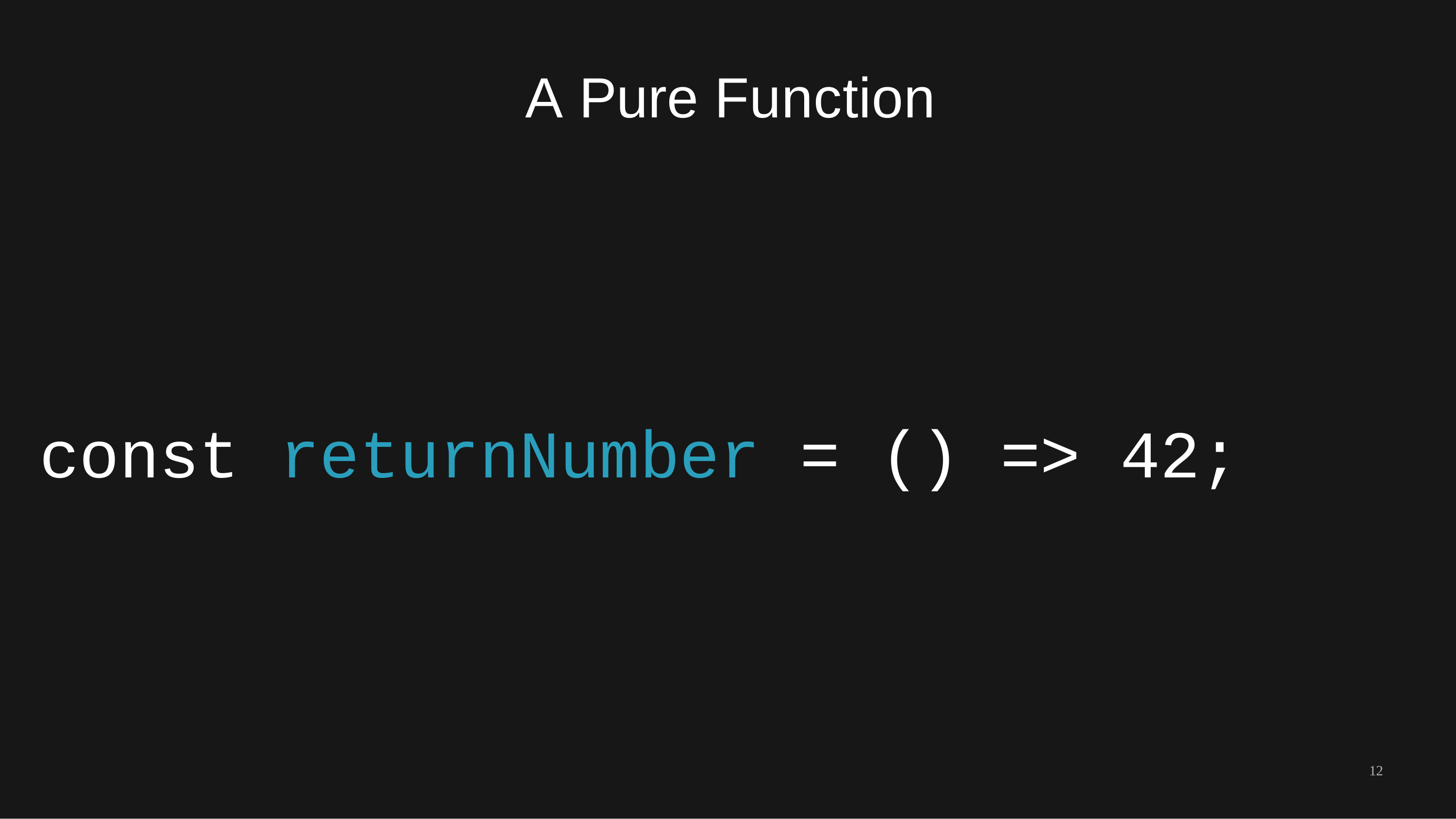

# A Pure Function
const returnNumber = () => 42;
12